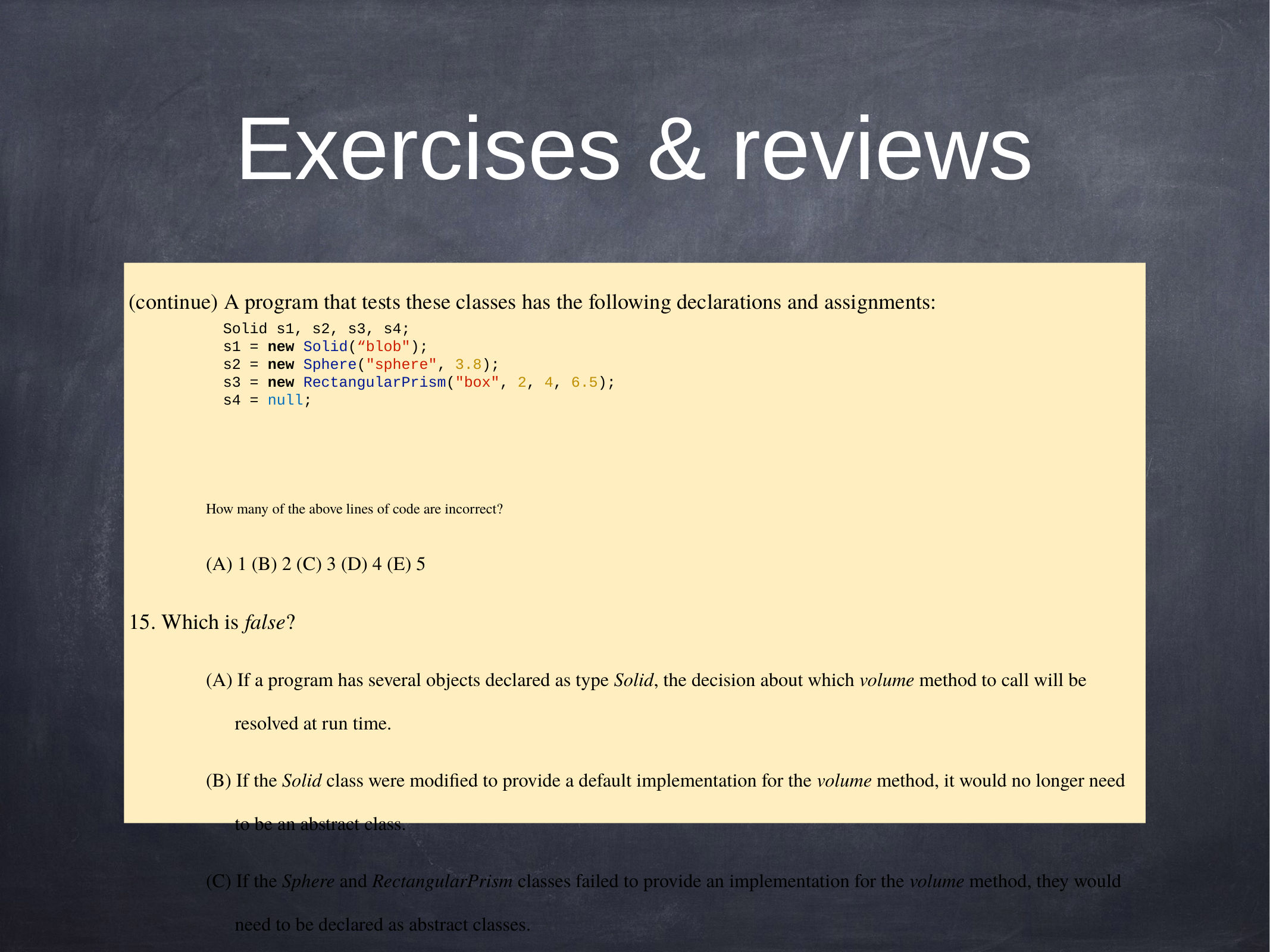

# Exercises & reviews
(continue) A program that tests these classes has the following declarations and assignments:

How many of the above lines of code are incorrect?
(A) 1 (B) 2 (C) 3 (D) 4 (E) 5
15. Which is false?
(A) If a program has several objects declared as type Solid, the decision about which volume method to call will be resolved at run time.
(B) If the Solid class were modified to provide a default implementation for the volume method, it would no longer need to be an abstract class.
(C) If the Sphere and RectangularPrism classes failed to provide an implementation for the volume method, they would need to be declared as abstract classes.
(D) The fact that there is no reasonable default implementation for the volume method in the Solid class suggests that it should be an abstract method.
(E) Since Solid is abstract and its subclasses are nonabstract, polymorphism no longer applies when these classes are used in a program.
Solid s1, s2, s3, s4;
s1 = new Solid(“blob");
s2 = new Sphere("sphere", 3.8);
s3 = new RectangularPrism("box", 2, 4, 6.5);
s4 = null;